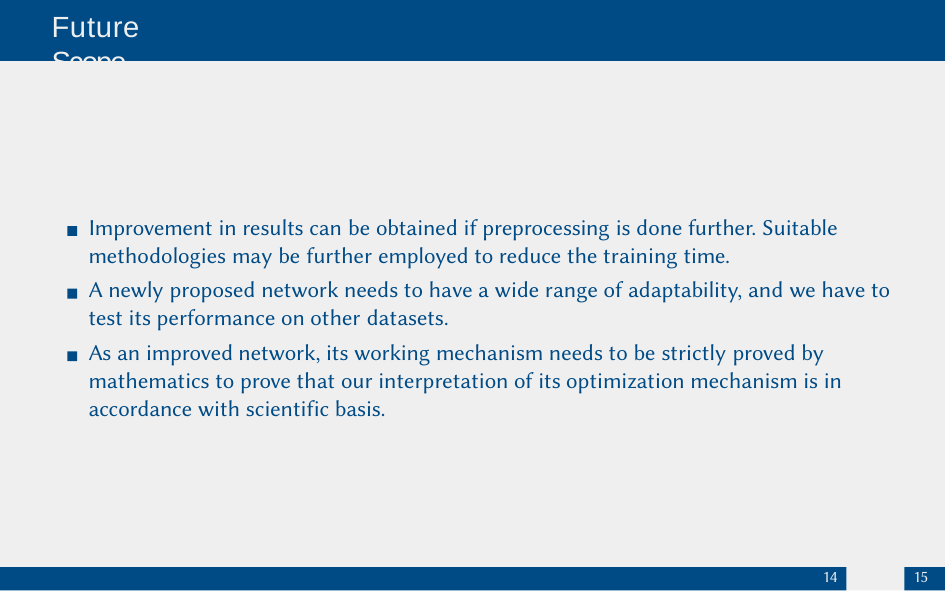

# Future Scope
Improvement in results can be obtained if preprocessing is done further. Suitable  methodologies may be further employed to reduce the training time.
A newly proposed network needs to have a wide range of adaptability, and we have to  test its performance on other datasets.
As an improved network, its working mechanism needs to be strictly proved by  mathematics to prove that our interpretation of its optimization mechanism is in  accordance with scientific basis.

14
15